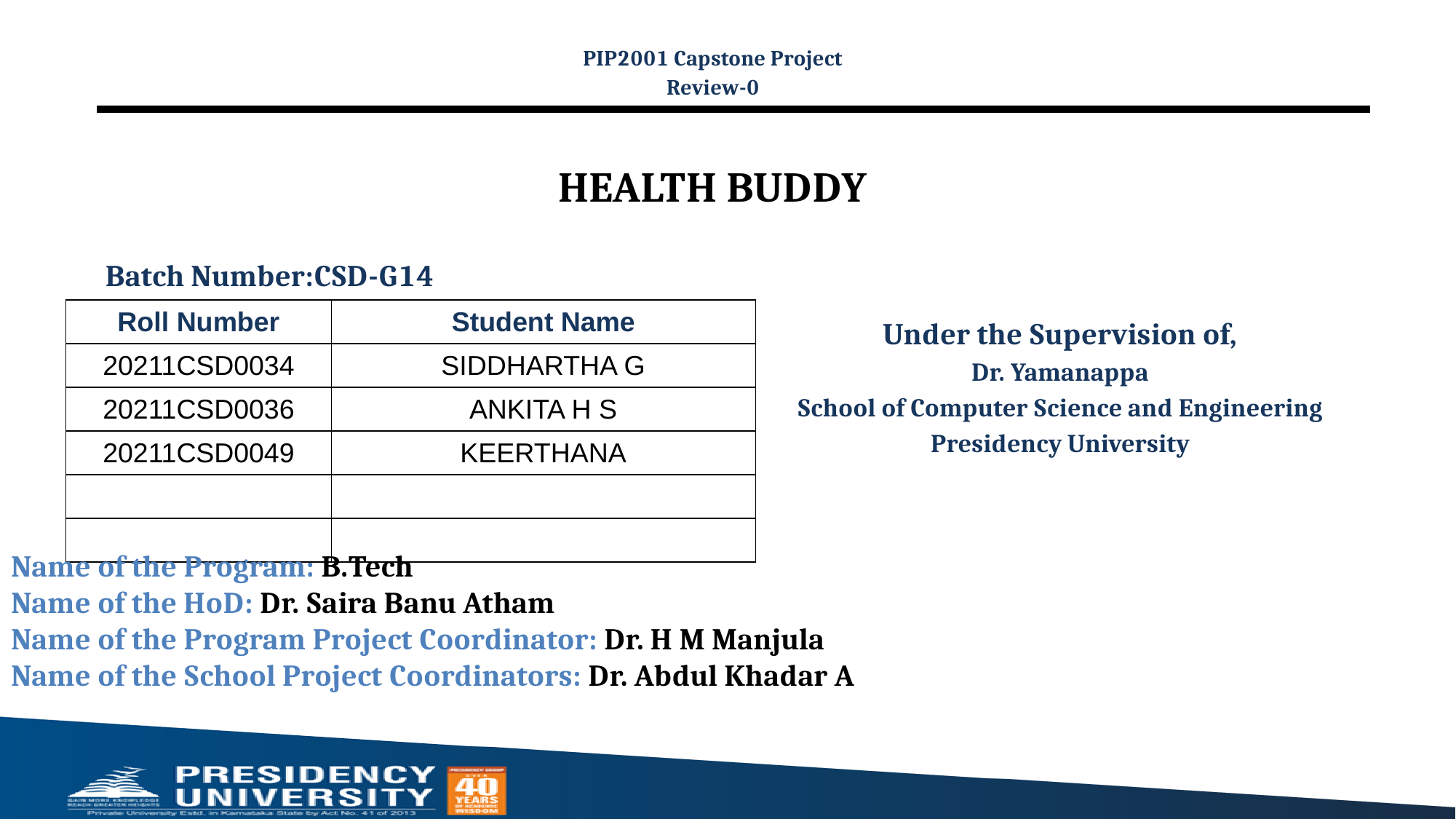

PIP2001 Capstone Project
Review-0
# HEALTH BUDDY
Batch Number:CSD-G14

| Roll Number | Student Name |
| --- | --- |
| 20211CSD0034 | SIDDHARTHA G |
| 20211CSD0036 | ANKITA H S |
| 20211CSD0049 | KEERTHANA |
|  |  |
|  |  |
Under the Supervision of,
Dr. Yamanappa
School of Computer Science and Engineering
Presidency University

Name of the Program: B.Tech
Name of the HoD: Dr. Saira Banu Atham
Name of the Program Project Coordinator: Dr. H M Manjula
Name of the School Project Coordinators: Dr. Abdul Khadar A